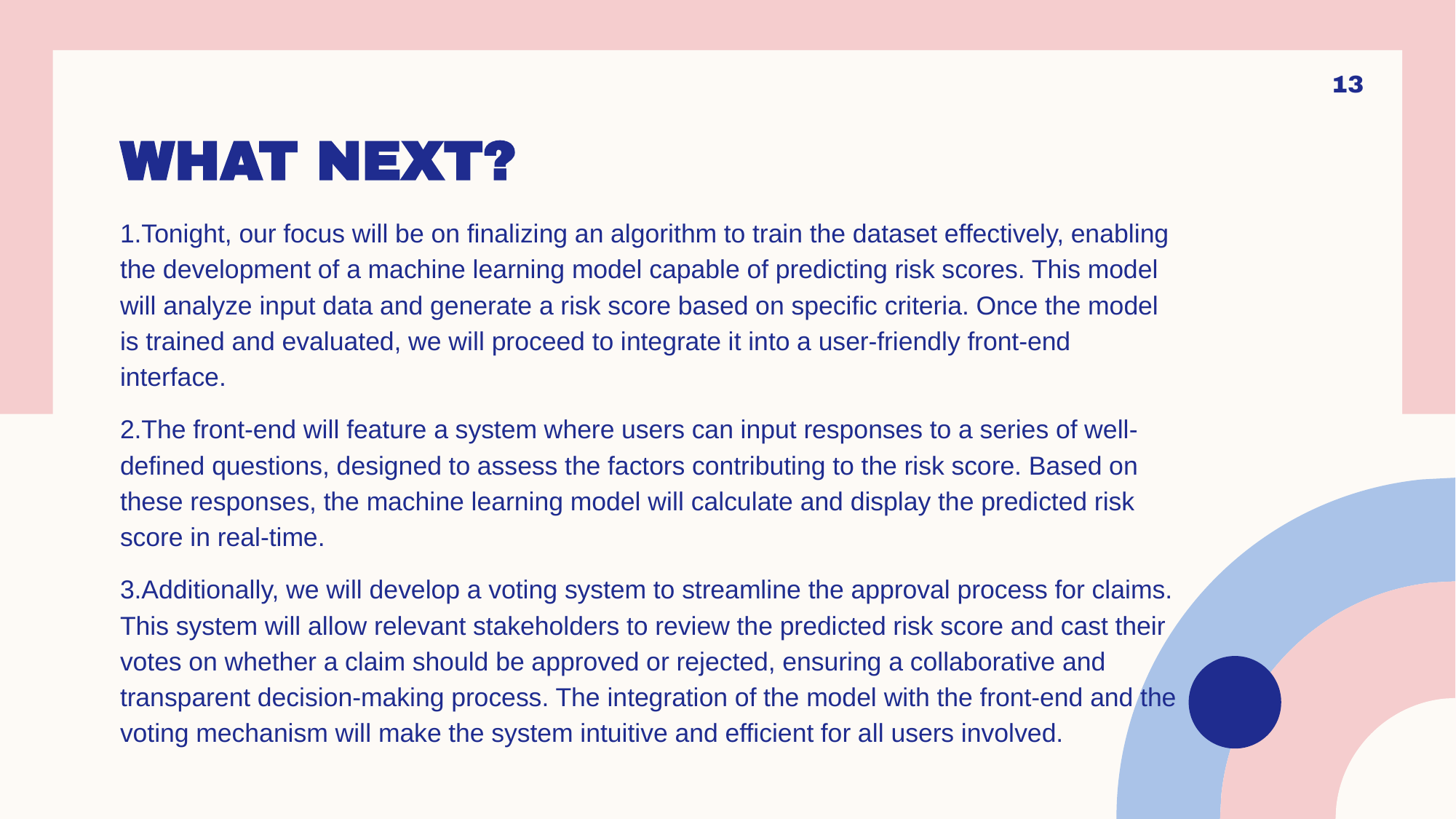

13
# WHAT NEXT?
1.Tonight, our focus will be on finalizing an algorithm to train the dataset effectively, enabling the development of a machine learning model capable of predicting risk scores. This model will analyze input data and generate a risk score based on specific criteria. Once the model is trained and evaluated, we will proceed to integrate it into a user-friendly front-end interface.
2.The front-end will feature a system where users can input responses to a series of well-defined questions, designed to assess the factors contributing to the risk score. Based on these responses, the machine learning model will calculate and display the predicted risk score in real-time.
3.Additionally, we will develop a voting system to streamline the approval process for claims. This system will allow relevant stakeholders to review the predicted risk score and cast their votes on whether a claim should be approved or rejected, ensuring a collaborative and transparent decision-making process. The integration of the model with the front-end and the voting mechanism will make the system intuitive and efficient for all users involved.